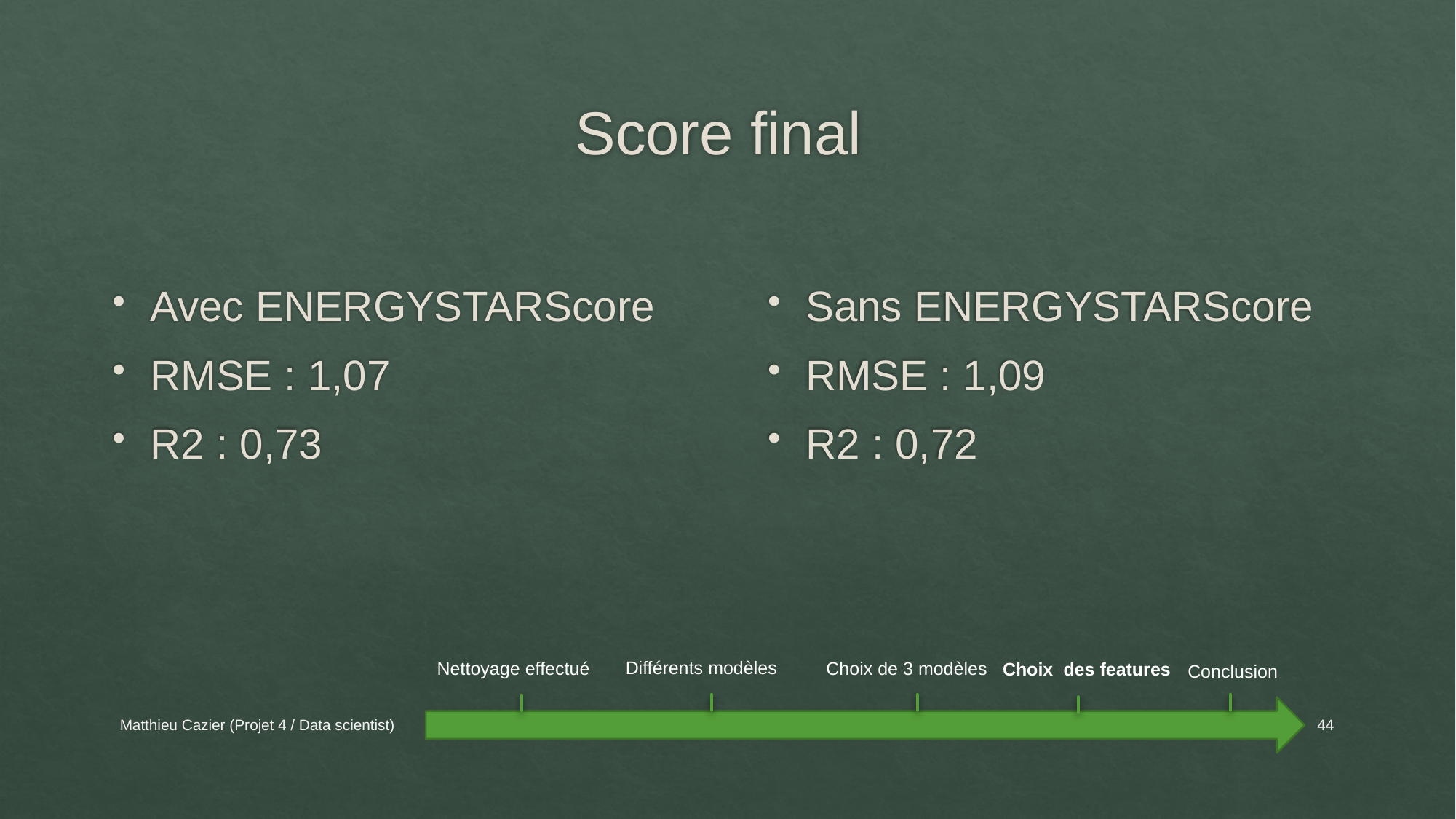

# Score final
Sans ENERGYSTARScore
RMSE : 1,09
R2 : 0,72
Avec ENERGYSTARScore
RMSE : 1,07
R2 : 0,73
Différents modèles
Nettoyage effectué
Choix de 3 modèles
Conclusion

Choix  des features
Matthieu Cazier (Projet 4 / Data scientist)
44